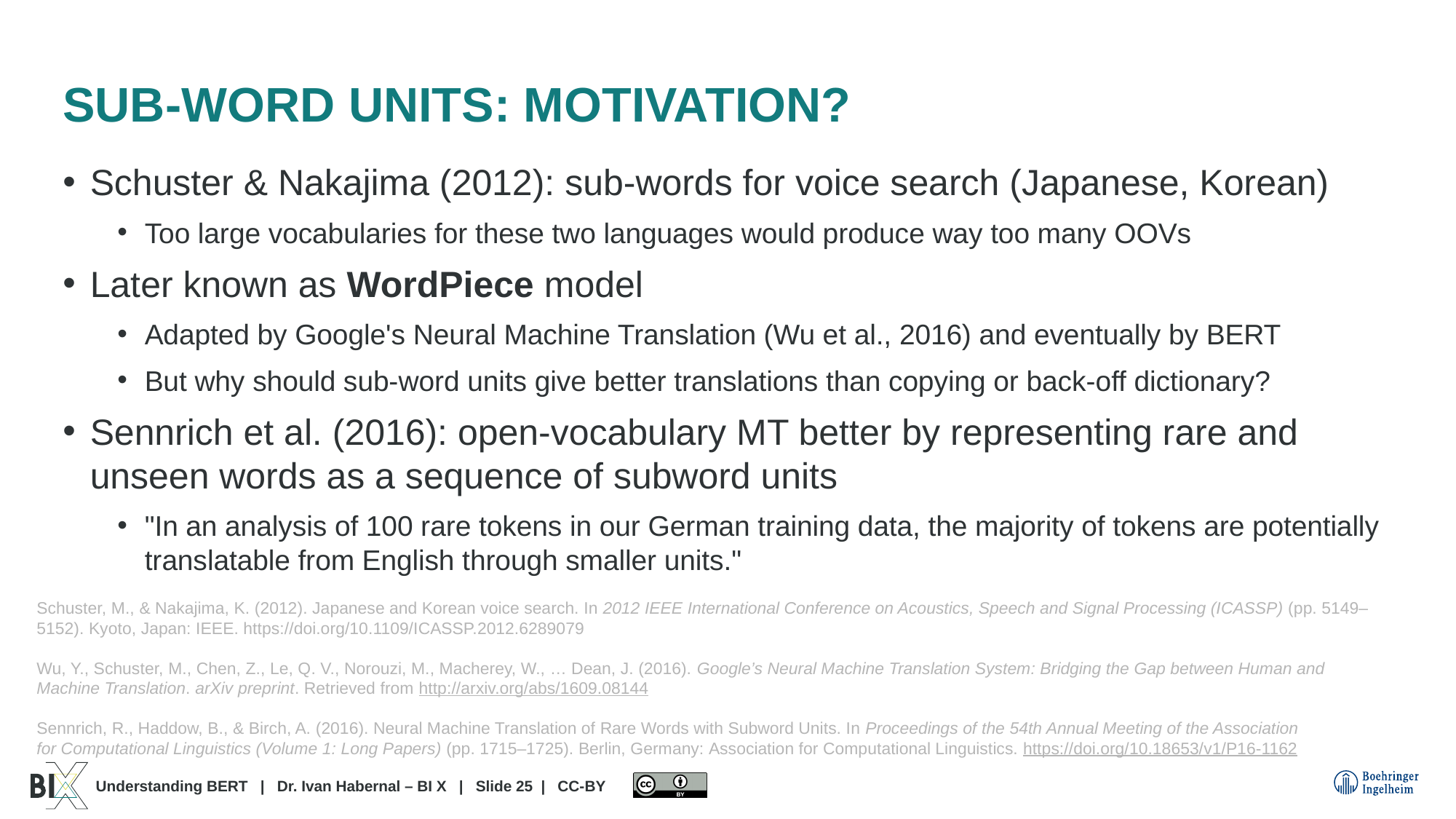

# Sub-word units: Motivation?
Schuster & Nakajima (2012): sub-words for voice search (Japanese, Korean)
Too large vocabularies for these two languages would produce way too many OOVs
Later known as WordPiece model
Adapted by Google's Neural Machine Translation (Wu et al., 2016) and eventually by BERT
But why should sub-word units give better translations than copying or back-off dictionary?
Sennrich et al. (2016): open-vocabulary MT better by representing rare and unseen words as a sequence of subword units
"In an analysis of 100 rare tokens in our German training data, the majority of tokens are potentially translatable from English through smaller units."
Schuster, M., & Nakajima, K. (2012). Japanese and Korean voice search. In 2012 IEEE International Conference on Acoustics, Speech and Signal Processing (ICASSP) (pp. 5149–5152). Kyoto, Japan: IEEE. https://doi.org/10.1109/ICASSP.2012.6289079

Wu, Y., Schuster, M., Chen, Z., Le, Q. V., Norouzi, M., Macherey, W., … Dean, J. (2016). Google’s Neural Machine Translation System: Bridging the Gap between Human and Machine Translation. arXiv preprint. Retrieved from http://arxiv.org/abs/1609.08144

Sennrich, R., Haddow, B., & Birch, A. (2016). Neural Machine Translation of Rare Words with Subword Units. In Proceedings of the 54th Annual Meeting of the Association for Computational Linguistics (Volume 1: Long Papers) (pp. 1715–1725). Berlin, Germany: Association for Computational Linguistics. https://doi.org/10.18653/v1/P16-1162